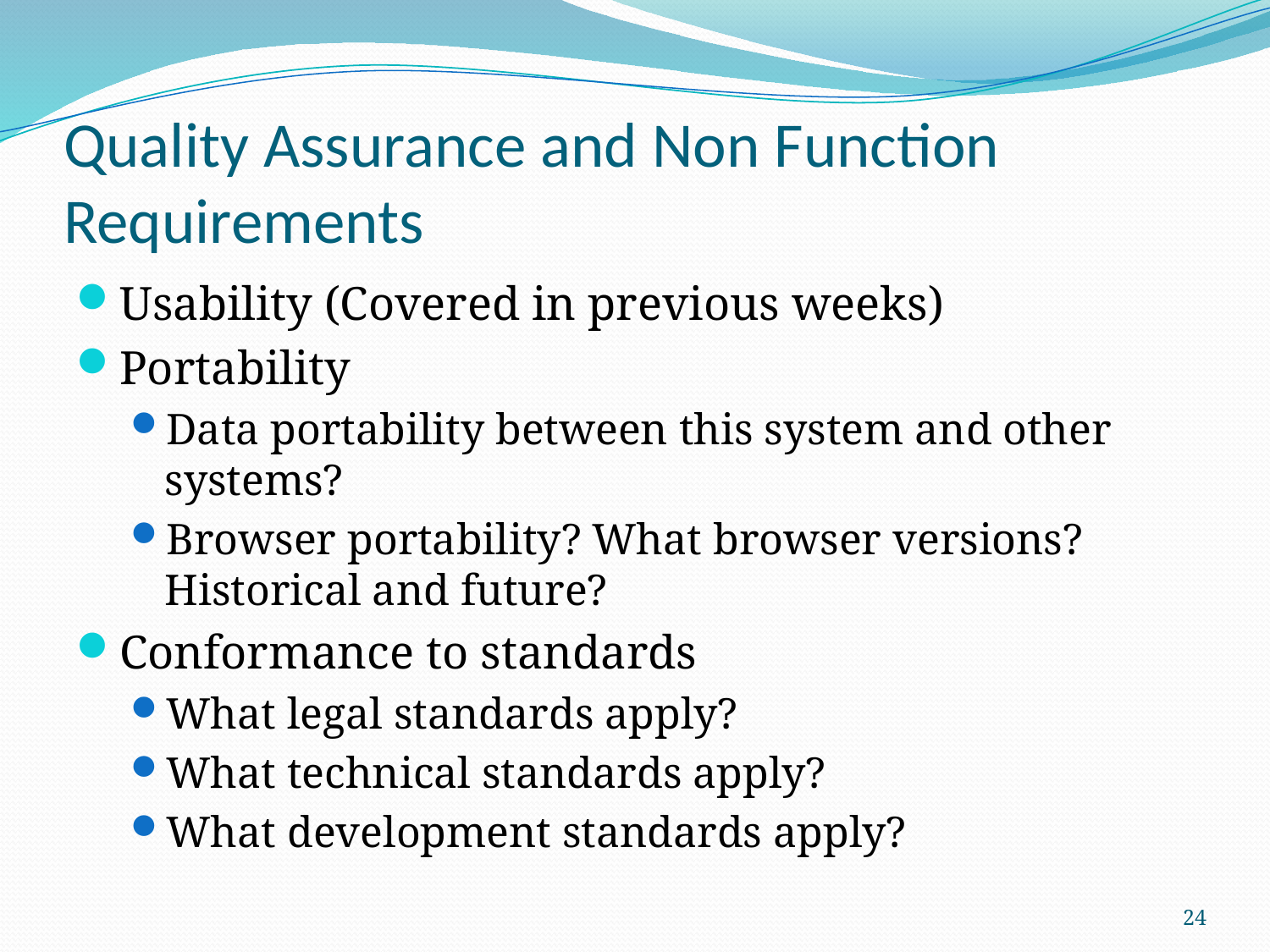

# Quality Assurance and Non Function Requirements
Usability (Covered in previous weeks)
Portability
Data portability between this system and other systems?
Browser portability? What browser versions? Historical and future?
Conformance to standards
What legal standards apply?
What technical standards apply?
What development standards apply?
24